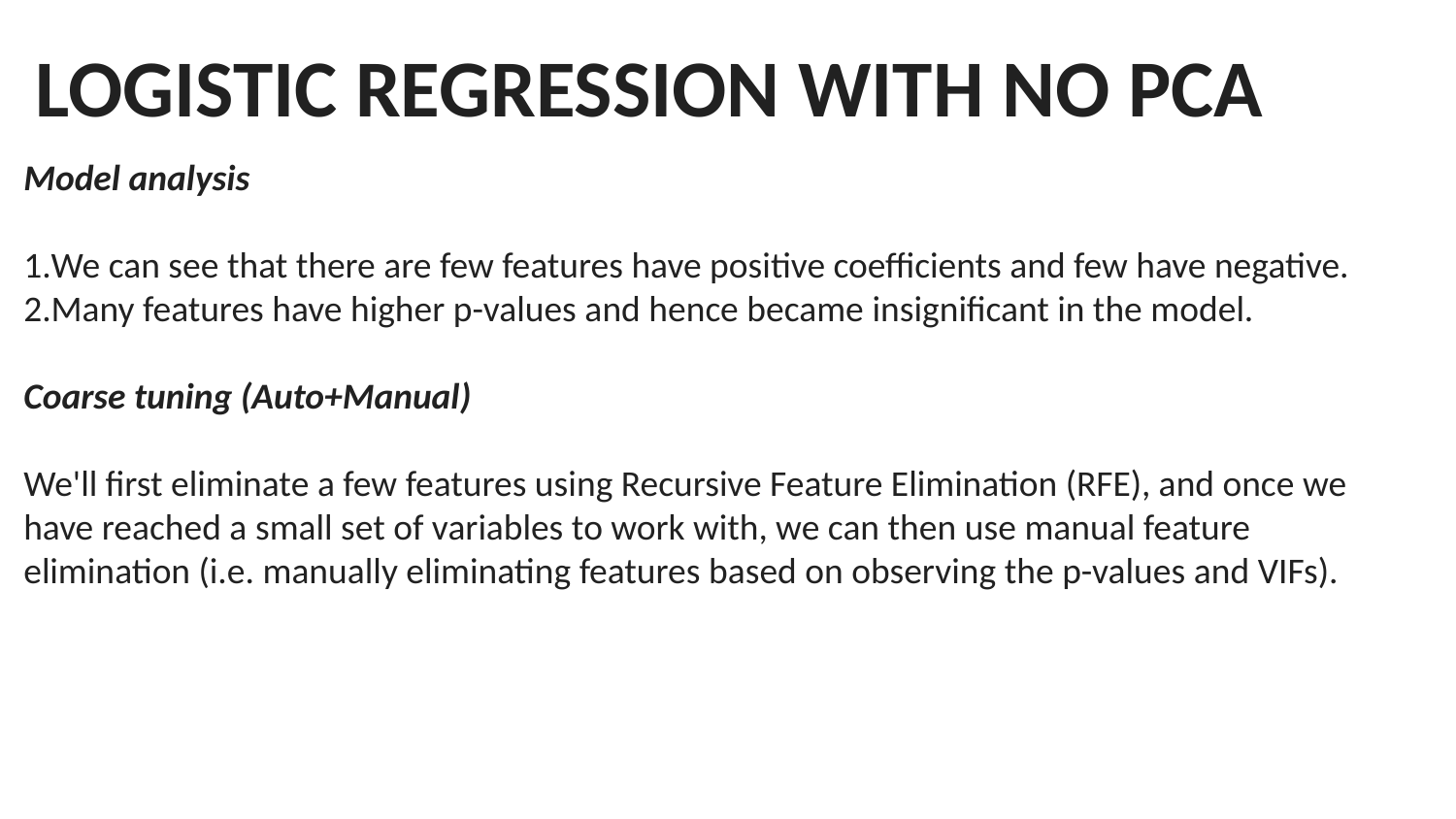

LOGISTIC REGRESSION WITH NO PCA
Model analysis

We can see that there are few features have positive coefficients and few have negative.
Many features have higher p-values and hence became insignificant in the model.

Coarse tuning (Auto+Manual)

We'll first eliminate a few features using Recursive Feature Elimination (RFE), and once we have reached a small set of variables to work with, we can then use manual feature elimination (i.e. manually eliminating features based on observing the p-values and VIFs).